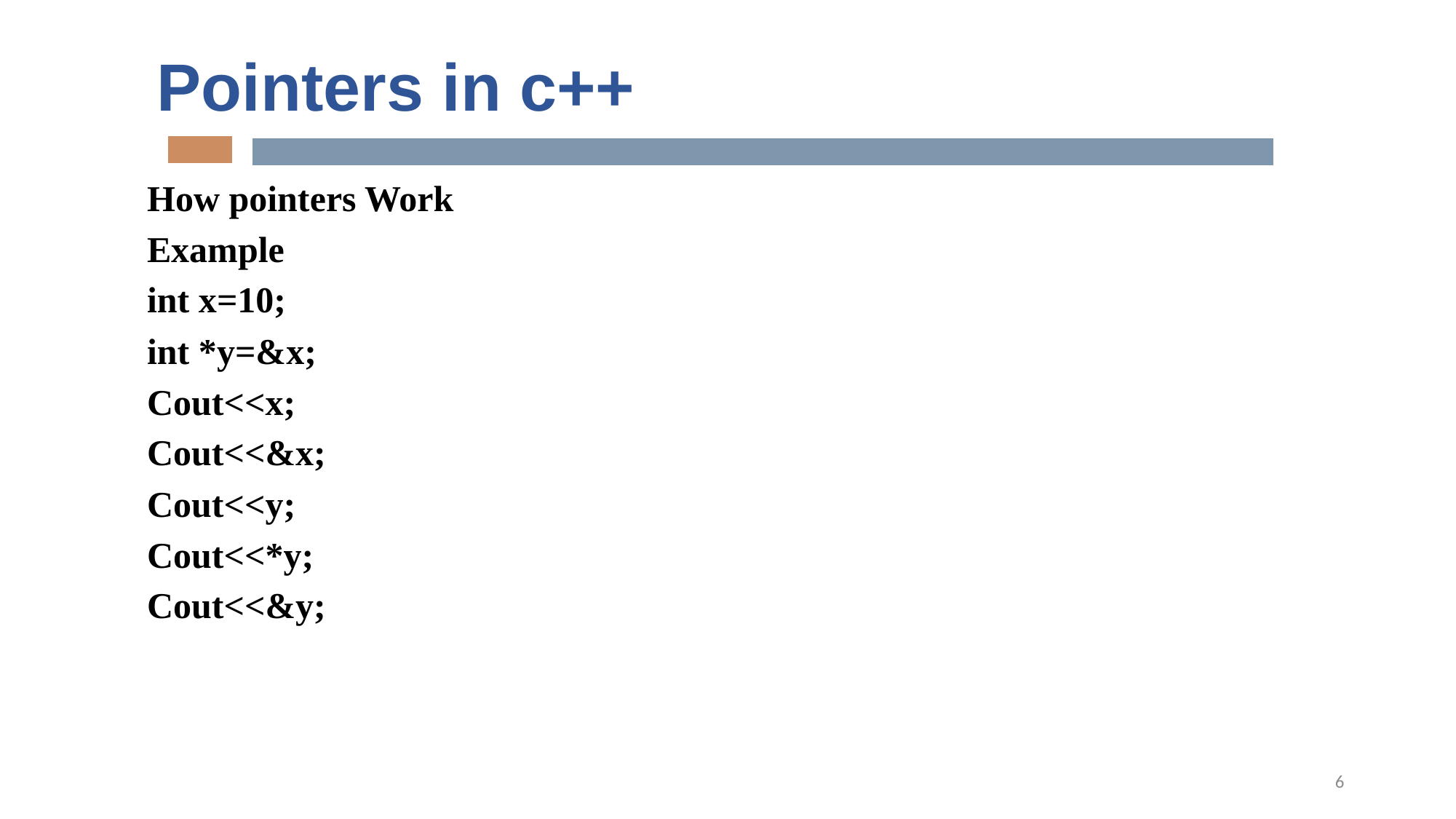

Pointers in c++

How pointers Work
Example
int x=10;
int *y=&x;
Cout<<x;
Cout<<&x;
Cout<<y;
Cout<<*y;
Cout<<&y;

6